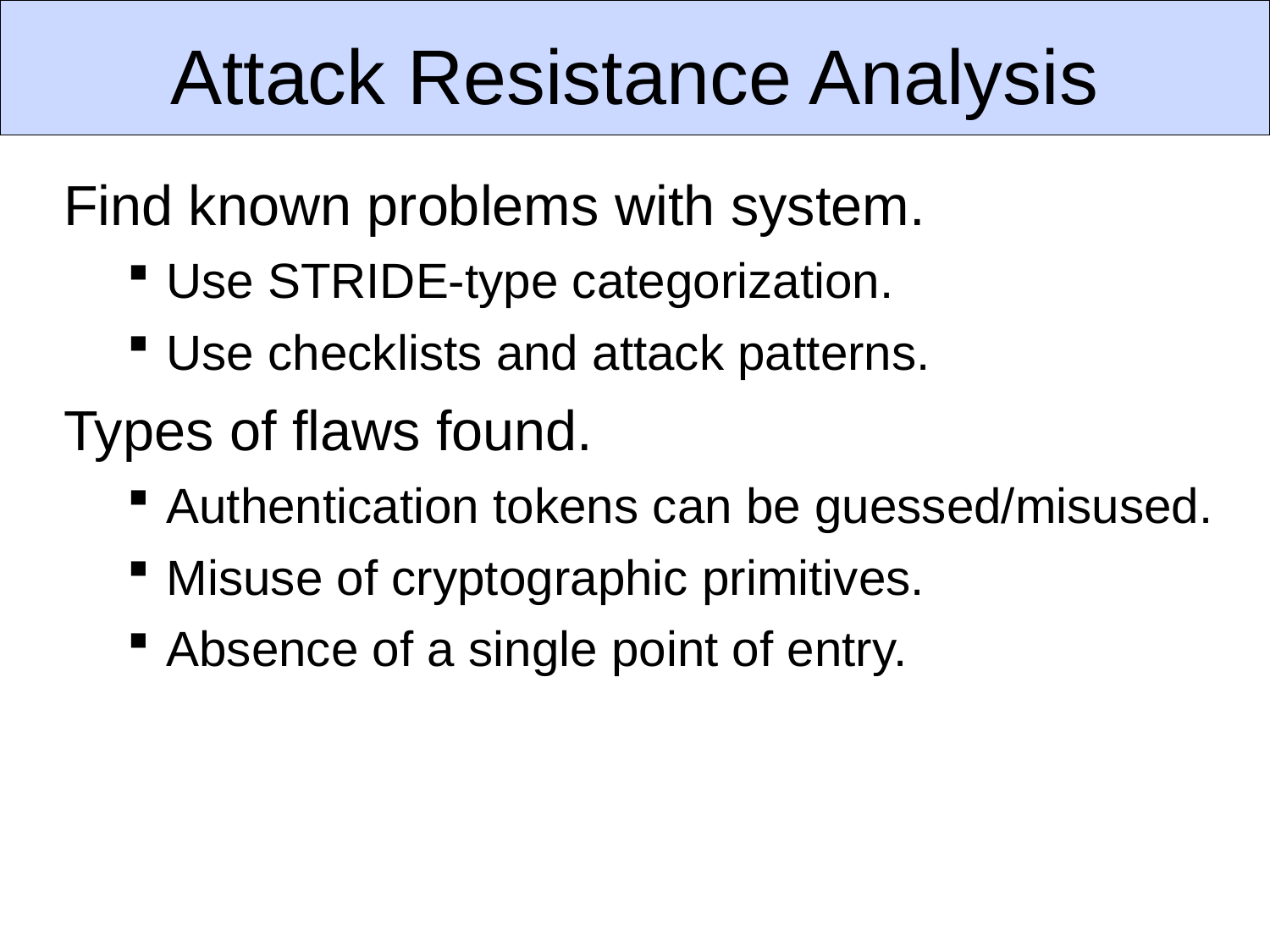

# Attack Resistance Analysis
Find known problems with system.
Use STRIDE-type categorization.
Use checklists and attack patterns.
Types of flaws found.
Authentication tokens can be guessed/misused.
Misuse of cryptographic primitives.
Absence of a single point of entry.